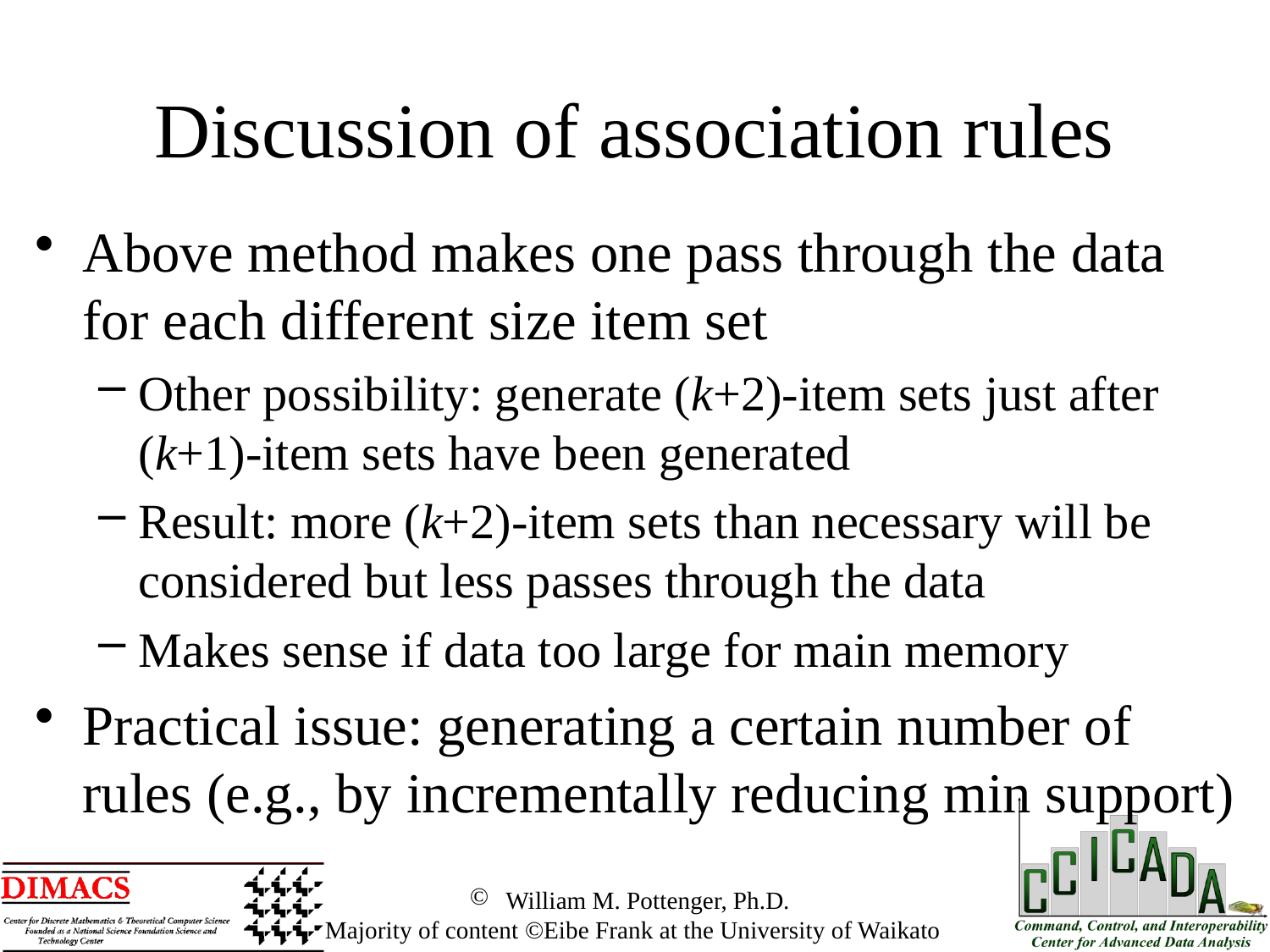

Discussion of association rules
Above method makes one pass through the data for each different size item set
Other possibility: generate (k+2)-item sets just after (k+1)-item sets have been generated
Result: more (k+2)-item sets than necessary will be considered but less passes through the data
Makes sense if data too large for main memory
Practical issue: generating a certain number of rules (e.g., by incrementally reducing min support)
 William M. Pottenger, Ph.D.
 Majority of content ©Eibe Frank at the University of Waikato